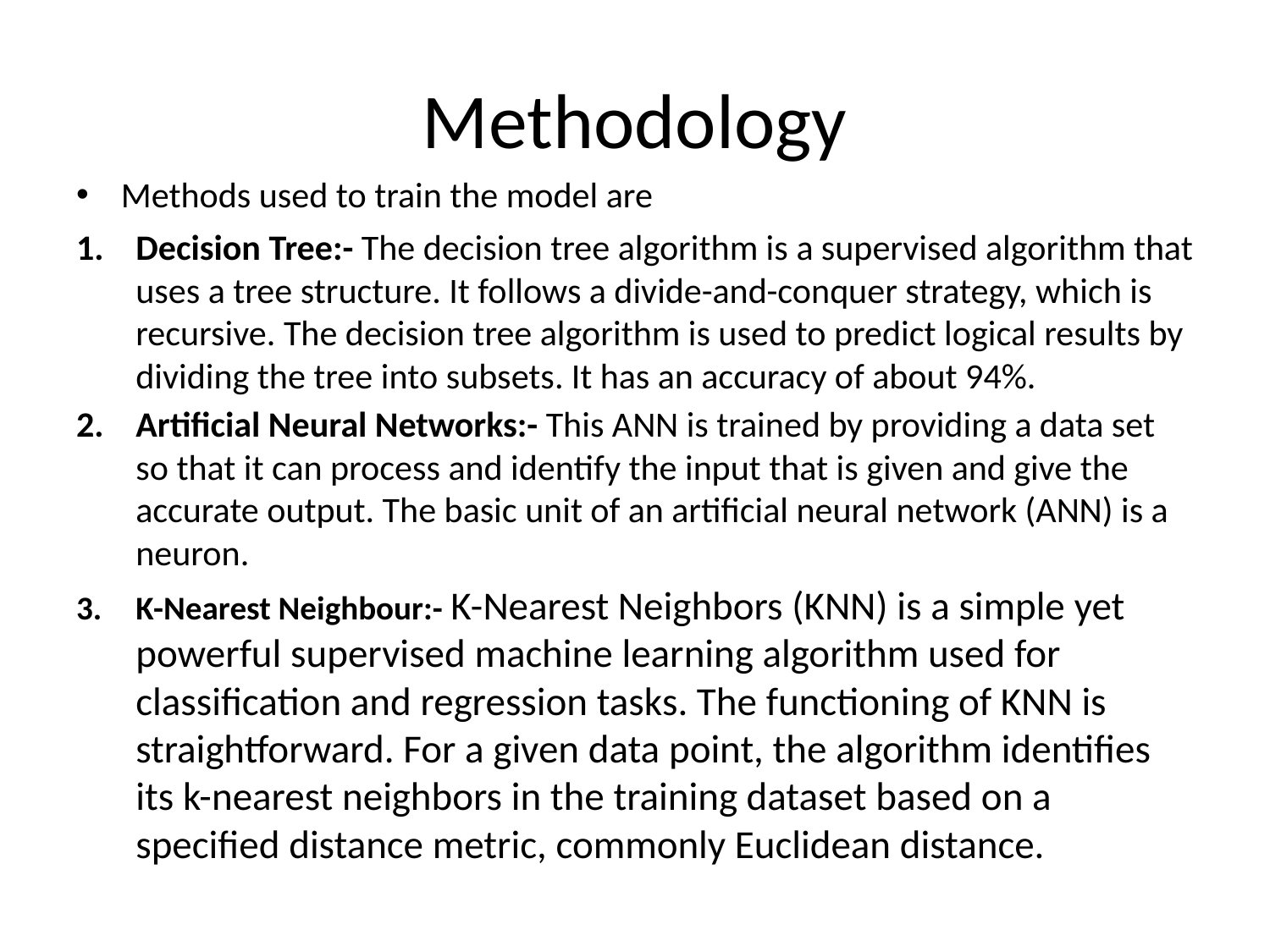

# Methodology
Methods used to train the model are
Decision Tree:- The decision tree algorithm is a supervised algorithm that uses a tree structure. It follows a divide-and-conquer strategy, which is recursive. The decision tree algorithm is used to predict logical results by dividing the tree into subsets. It has an accuracy of about 94%.
Artificial Neural Networks:- This ANN is trained by providing a data set so that it can process and identify the input that is given and give the accurate output. The basic unit of an artificial neural network (ANN) is a neuron.
K-Nearest Neighbour:- K-Nearest Neighbors (KNN) is a simple yet powerful supervised machine learning algorithm used for classification and regression tasks. The functioning of KNN is straightforward. For a given data point, the algorithm identifies its k-nearest neighbors in the training dataset based on a specified distance metric, commonly Euclidean distance.